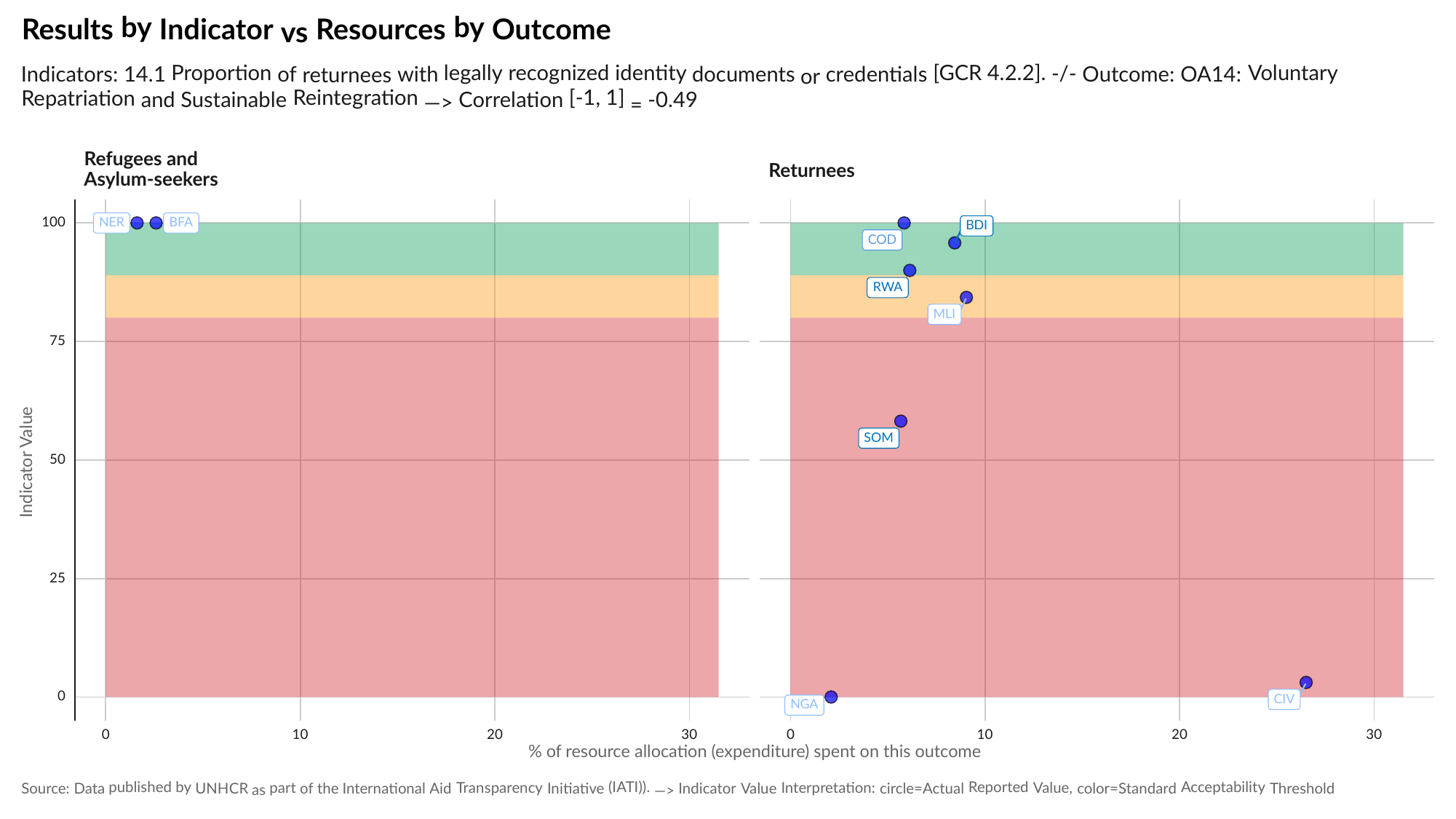

by
by
Results
Indicator
Outcome
Resources
vs
legally
recognized
[GCR
4.2.2].
identity
Voluntary
Proportion
-/-
Indicators:
with
documents
credentials
of
Outcome:
OA14:
14.1
returnees
or
Reintegration
[-1,
1]
Repatriation
and
Sustainable
Correlation
-0.49
—>
=
Refugees and
Returnees
Asylum-seekers

100
BFA
NER
BDI

COD

RWA

MLI

75

SOM
Indicator Value
50

25

0
CIV

NGA
30
30
0
10
20
0
10
20
% of resource allocation (expenditure) spent on this outcome
(IATI)).
published
by
Reported
Acceptability
Interpretation:
Transparency
Value,
part
the
International
Indicator
Value
circle=Actual
color=Standard
Threshold
Aid
Initiative
of
UNHCR
Source:
Data
as
—>